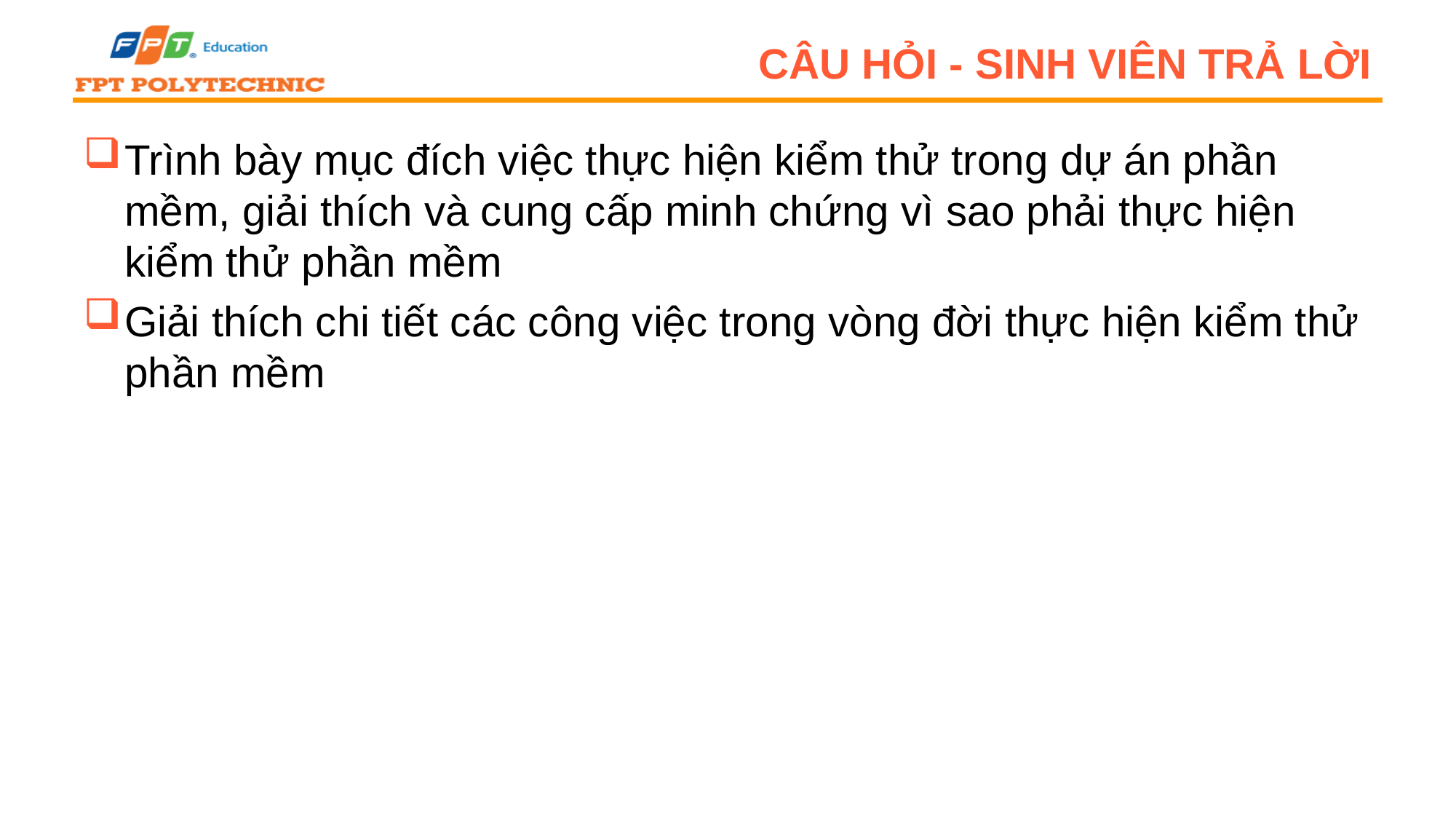

# Câu hỏi - sinh viên trả lời
Trình bày mục đích việc thực hiện kiểm thử trong dự án phần mềm, giải thích và cung cấp minh chứng vì sao phải thực hiện kiểm thử phần mềm
Giải thích chi tiết các công việc trong vòng đời thực hiện kiểm thử phần mềm